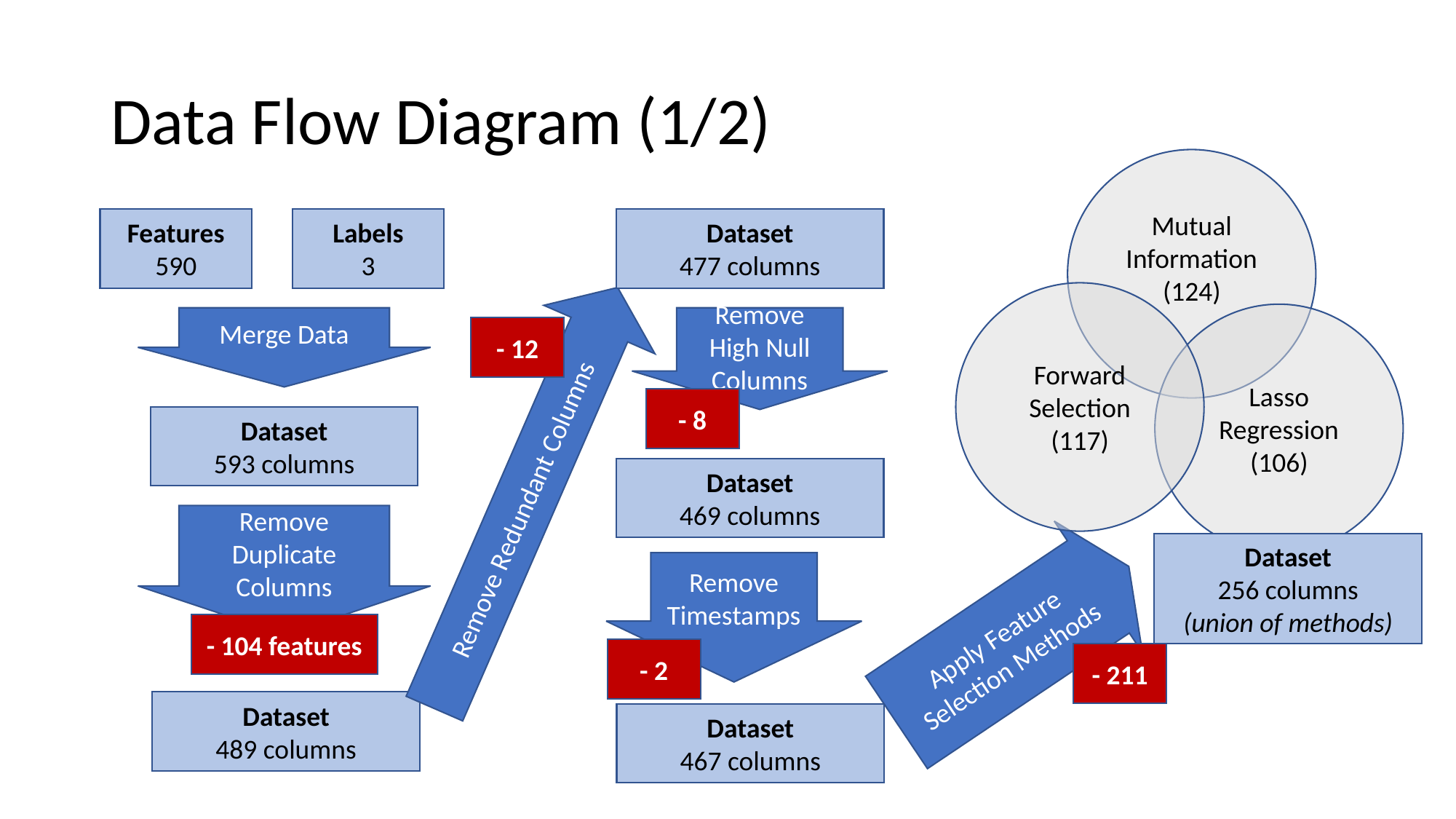

# Data Flow Diagram (1/2)
Mutual Information (124)

Features
590
Labels
3
Dataset
477 columns
Remove Redundant Columns
Forward Selection (117)
Lasso Regression (106)
Merge Data
Remove High Null Columns
- 12
- 8
Dataset
593 columns
Dataset
469 columns
Apply Feature Selection Methods
Remove Duplicate Columns
Dataset
256 columns
(union of methods)
Remove Timestamps
- 104 features
- 2
- 211
Dataset
489 columns
Dataset
467 columns